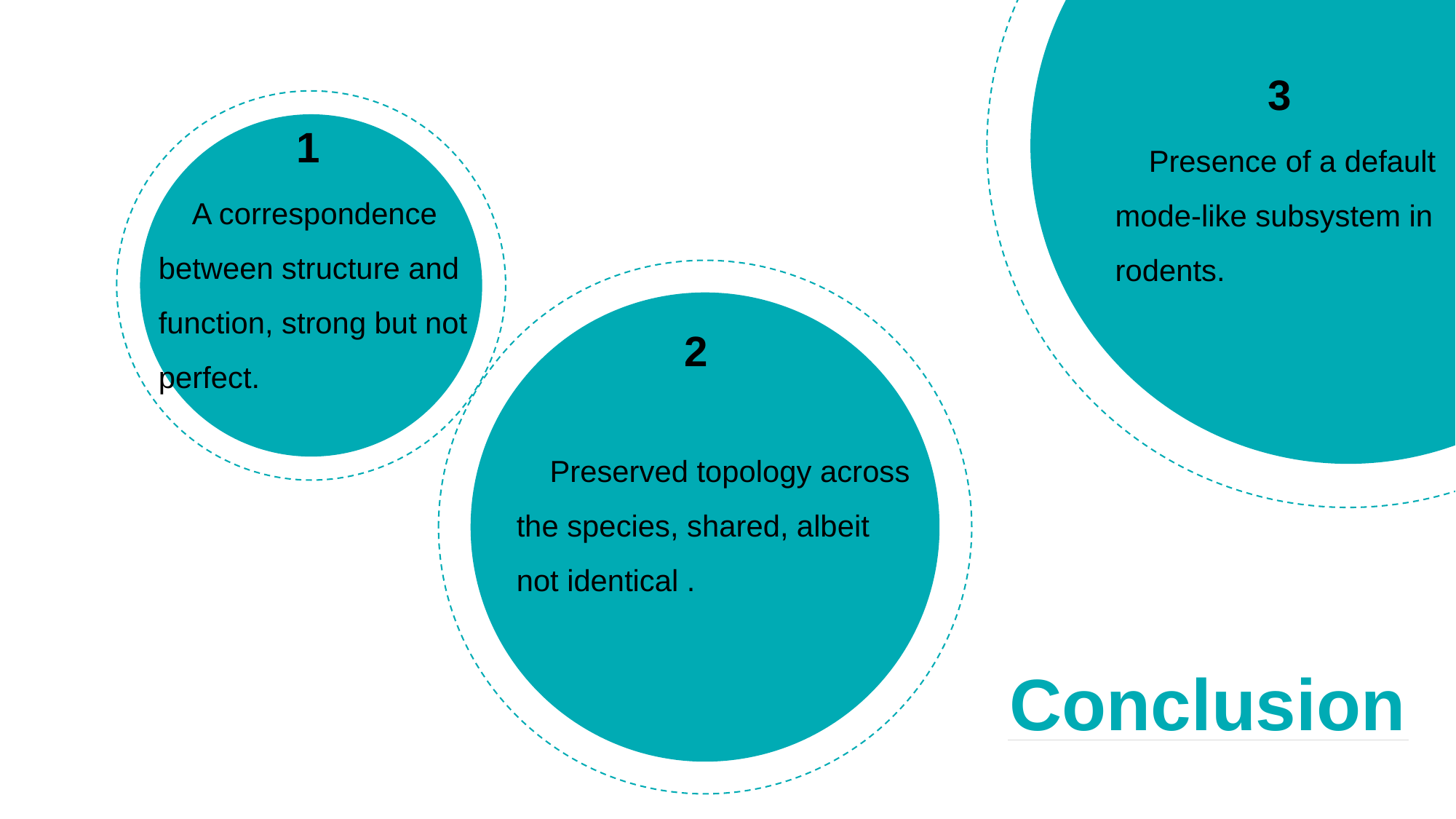

3

1
    Presence of a default mode-like subsystem in rodents.
    A correspondence between structure and function, strong but not perfect.

2
    Preserved topology across the species, shared, albeit not identical .
Conclusion